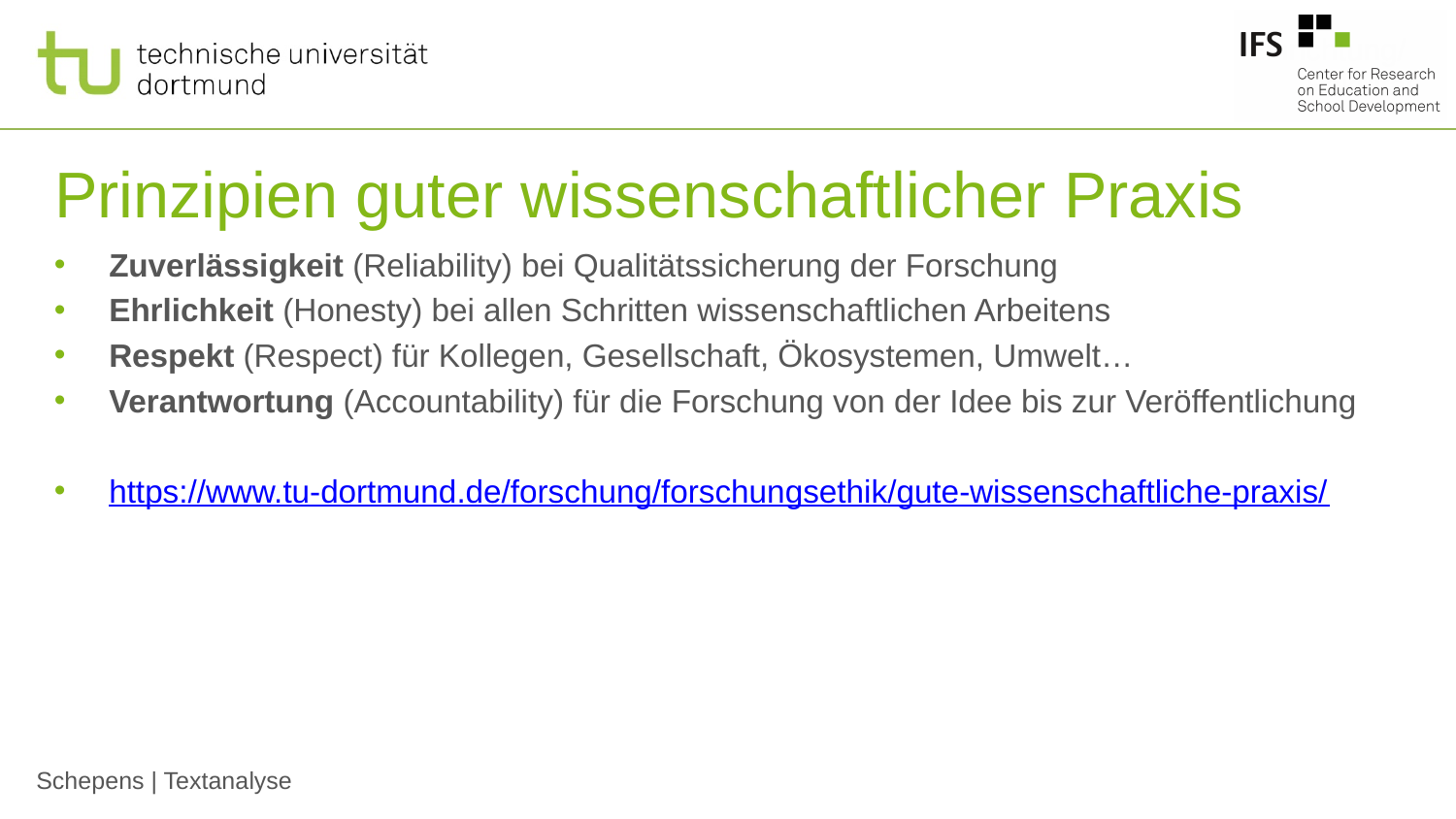

# Prinzipien guter wissenschaftlicher Praxis
Zuverlässigkeit (Reliability) bei Qualitätssicherung der Forschung
Ehrlichkeit (Honesty) bei allen Schritten wissenschaftlichen Arbeitens
Respekt (Respect) für Kollegen, Gesellschaft, Ökosystemen, Umwelt…
Verantwortung (Accountability) für die Forschung von der Idee bis zur Veröffentlichung

https://www.tu-dortmund.de/forschung/forschungsethik/gute-wissenschaftliche-praxis/